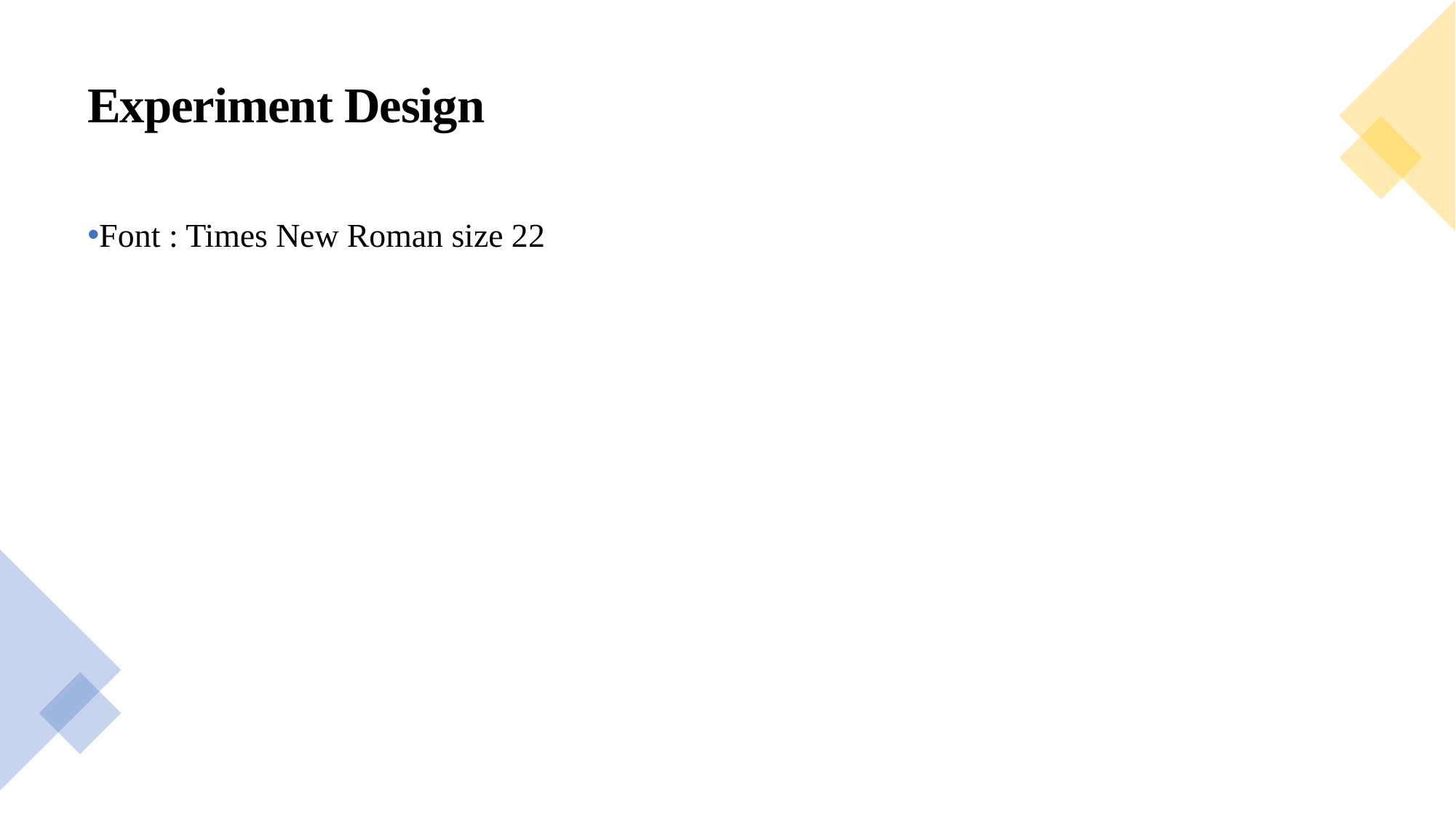

Experiment Design
Font : Times New Roman size 22